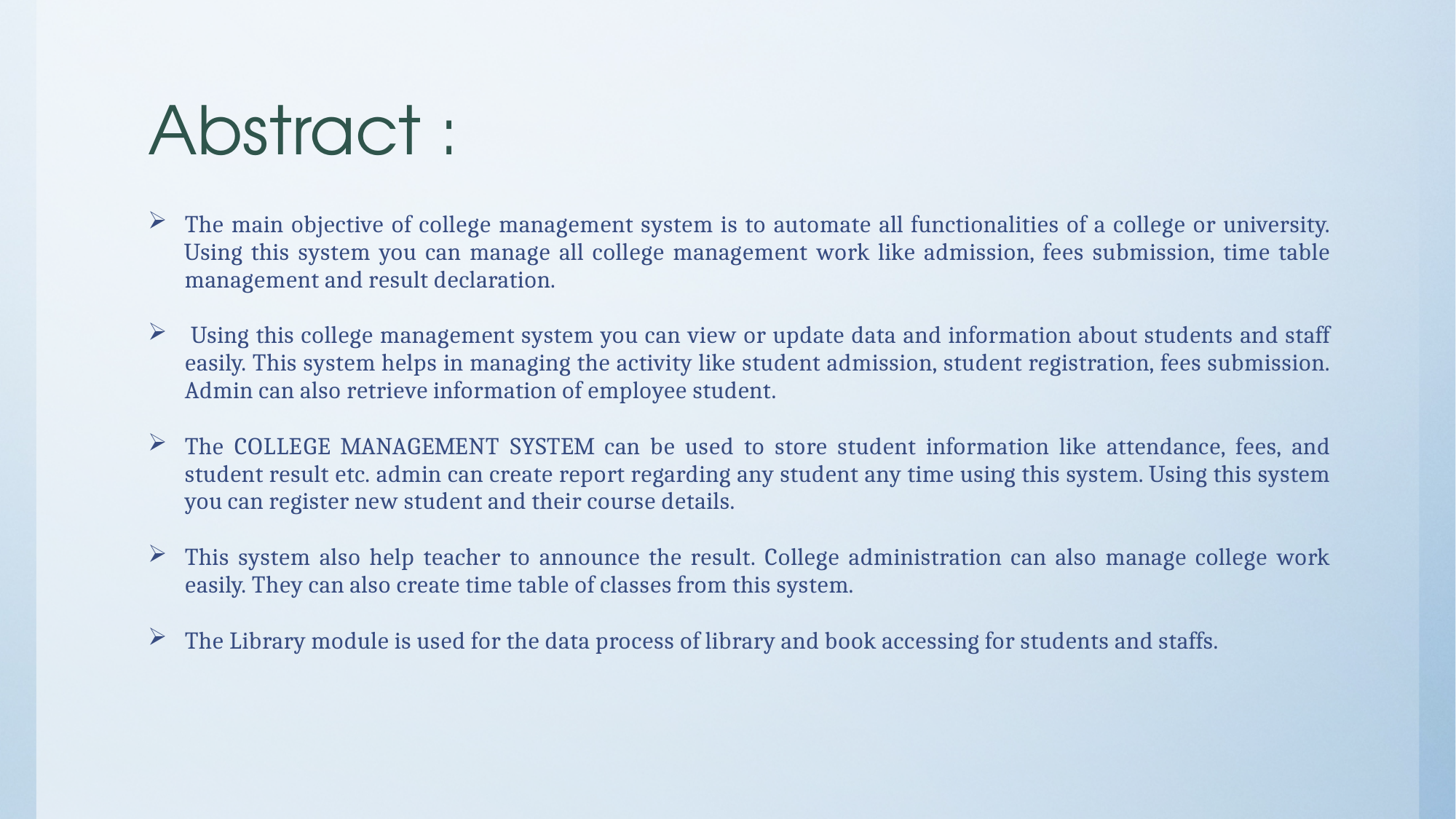

# Abstract :
The main objective of college management system is to automate all functionalities of a college or university. Using this system you can manage all college management work like admission, fees submission, time table management and result declaration.
 Using this college management system you can view or update data and information about students and staff easily. This system helps in managing the activity like student admission, student registration, fees submission. Admin can also retrieve information of employee student.
The COLLEGE MANAGEMENT SYSTEM can be used to store student information like attendance, fees, and student result etc. admin can create report regarding any student any time using this system. Using this system you can register new student and their course details.
This system also help teacher to announce the result. College administration can also manage college work easily. They can also create time table of classes from this system.
The Library module is used for the data process of library and book accessing for students and staffs.